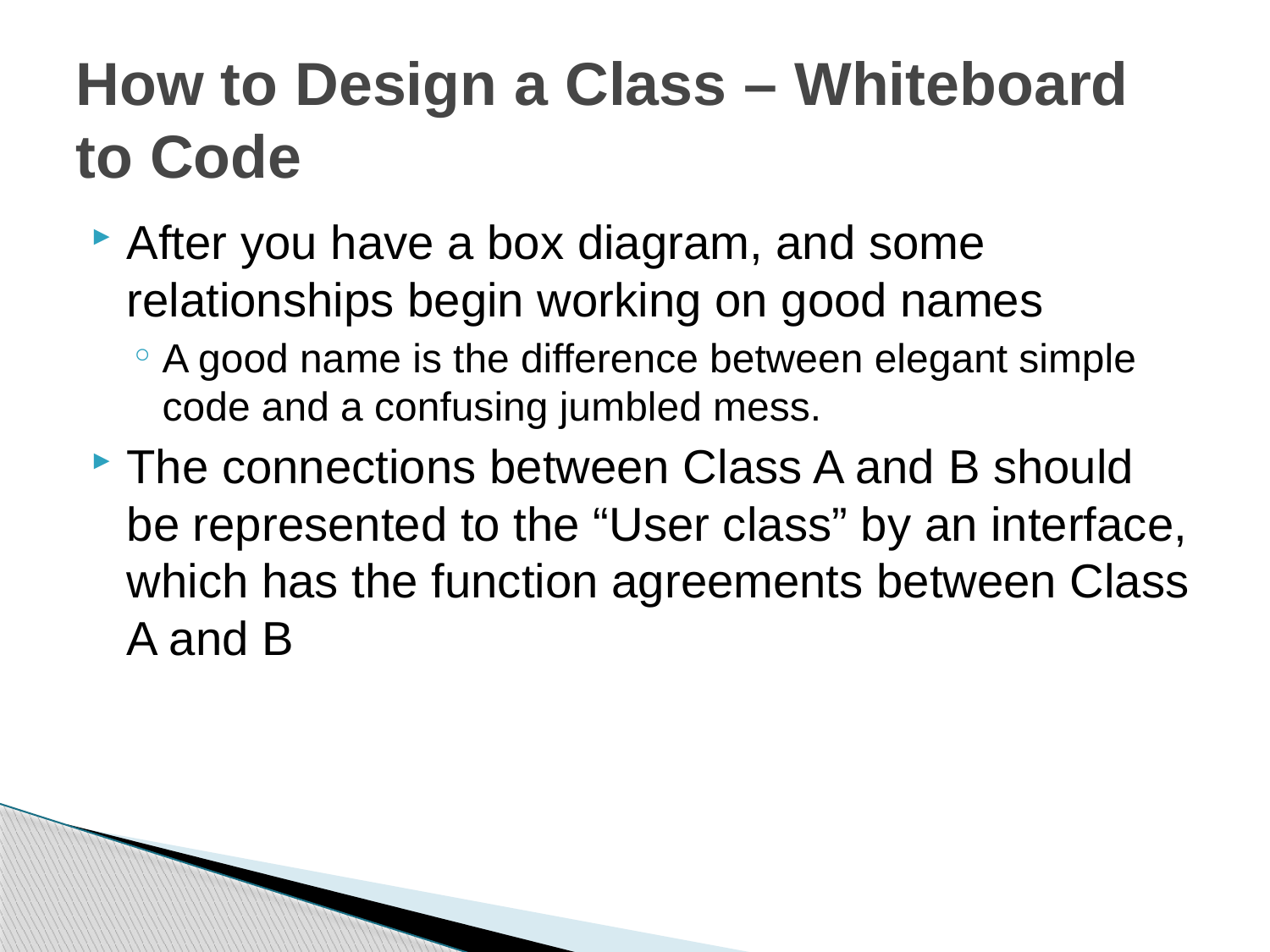

# How to Design a Class – Whiteboard to Code
After you have a box diagram, and some relationships begin working on good names
A good name is the difference between elegant simple code and a confusing jumbled mess.
The connections between Class A and B should be represented to the “User class” by an interface, which has the function agreements between Class A and B